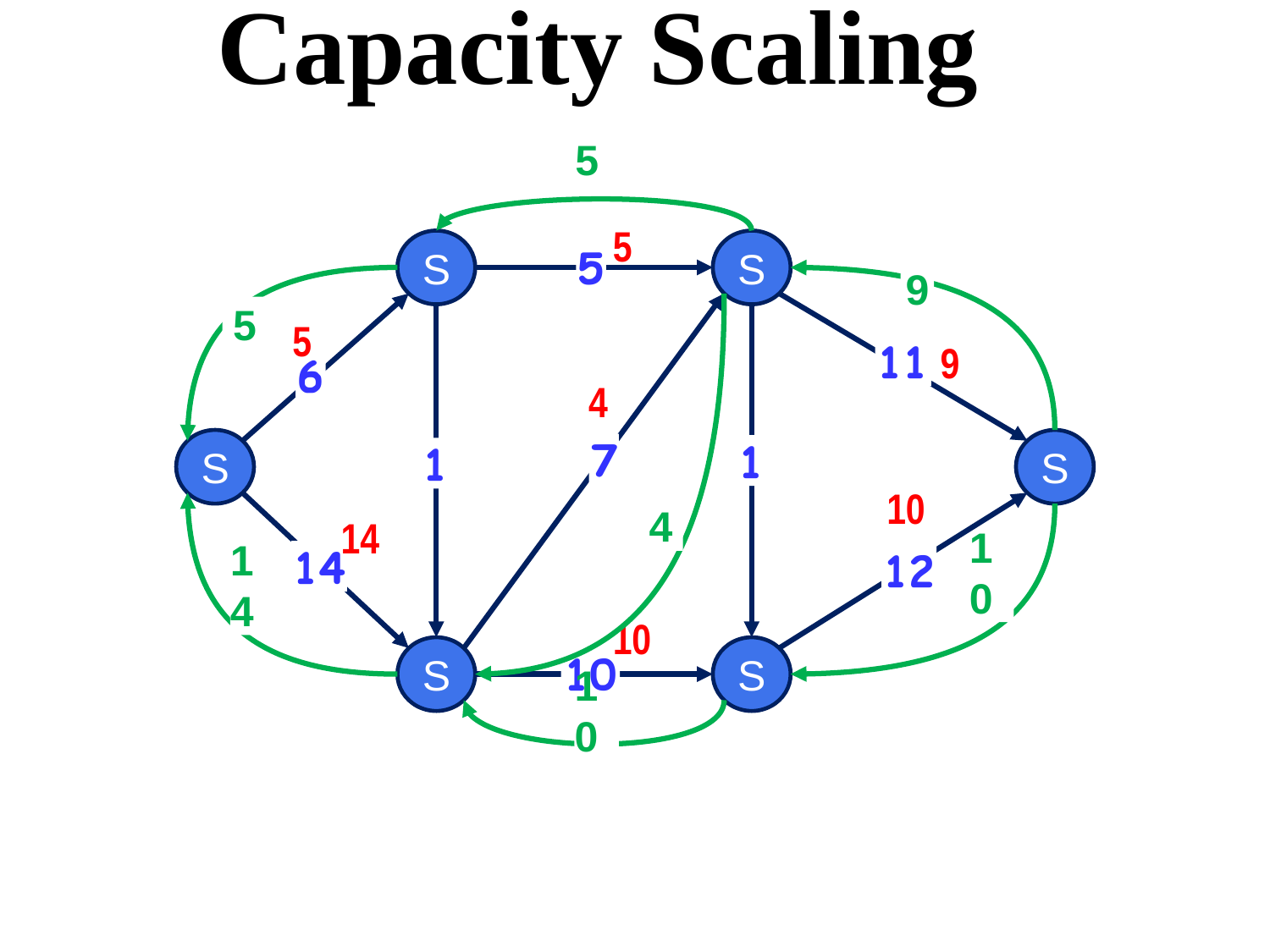

Capacity Scaling
5
5
S
S
5
9
5
5
9
11
6
4
S
S
7
1
1
10
4
14
14
12
10
14
10
S
S
10
10